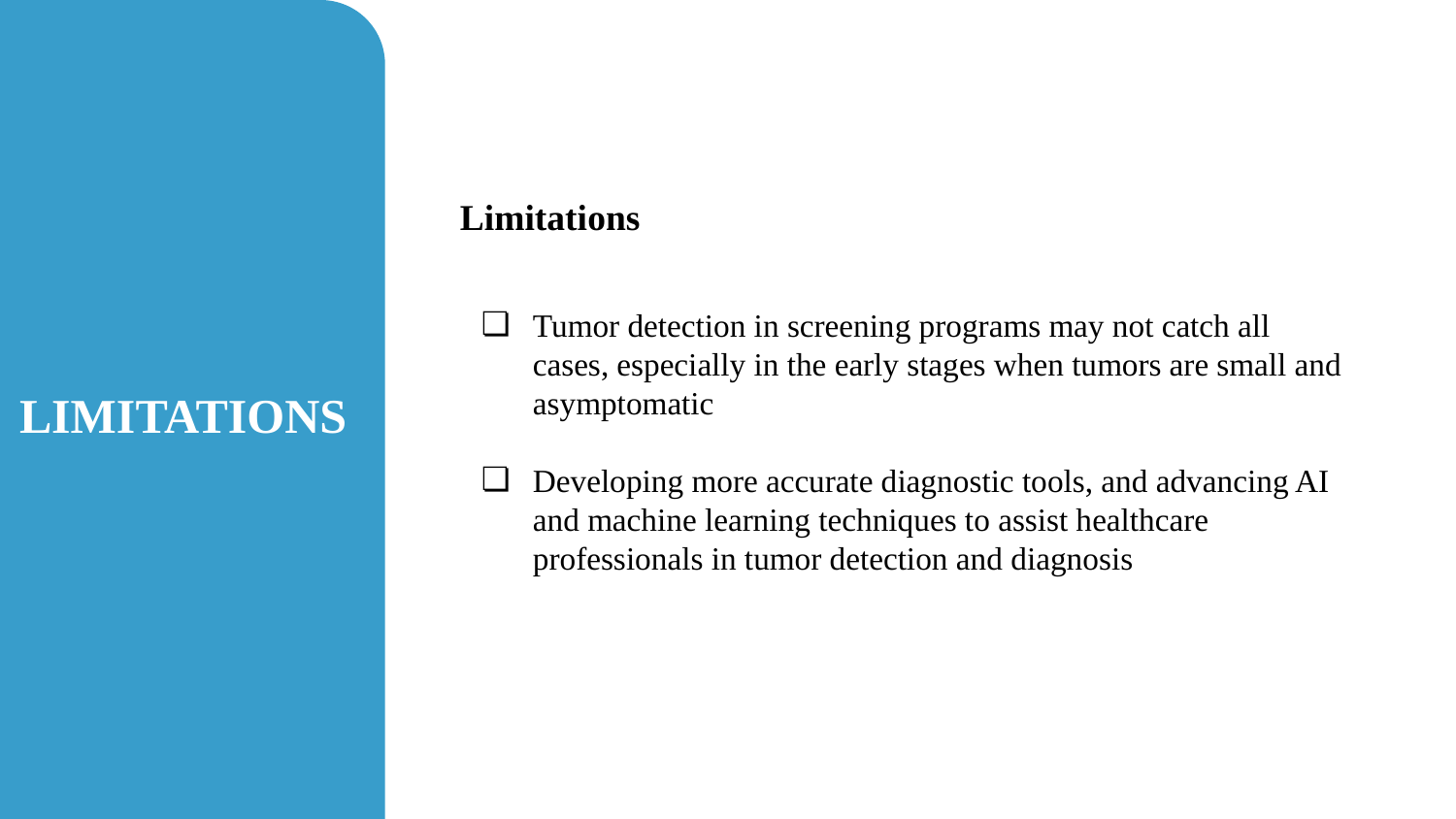

LIMITATIONS
Limitations
Tumor detection in screening programs may not catch all cases, especially in the early stages when tumors are small and asymptomatic

Developing more accurate diagnostic tools, and advancing AI and machine learning techniques to assist healthcare professionals in tumor detection and diagnosis